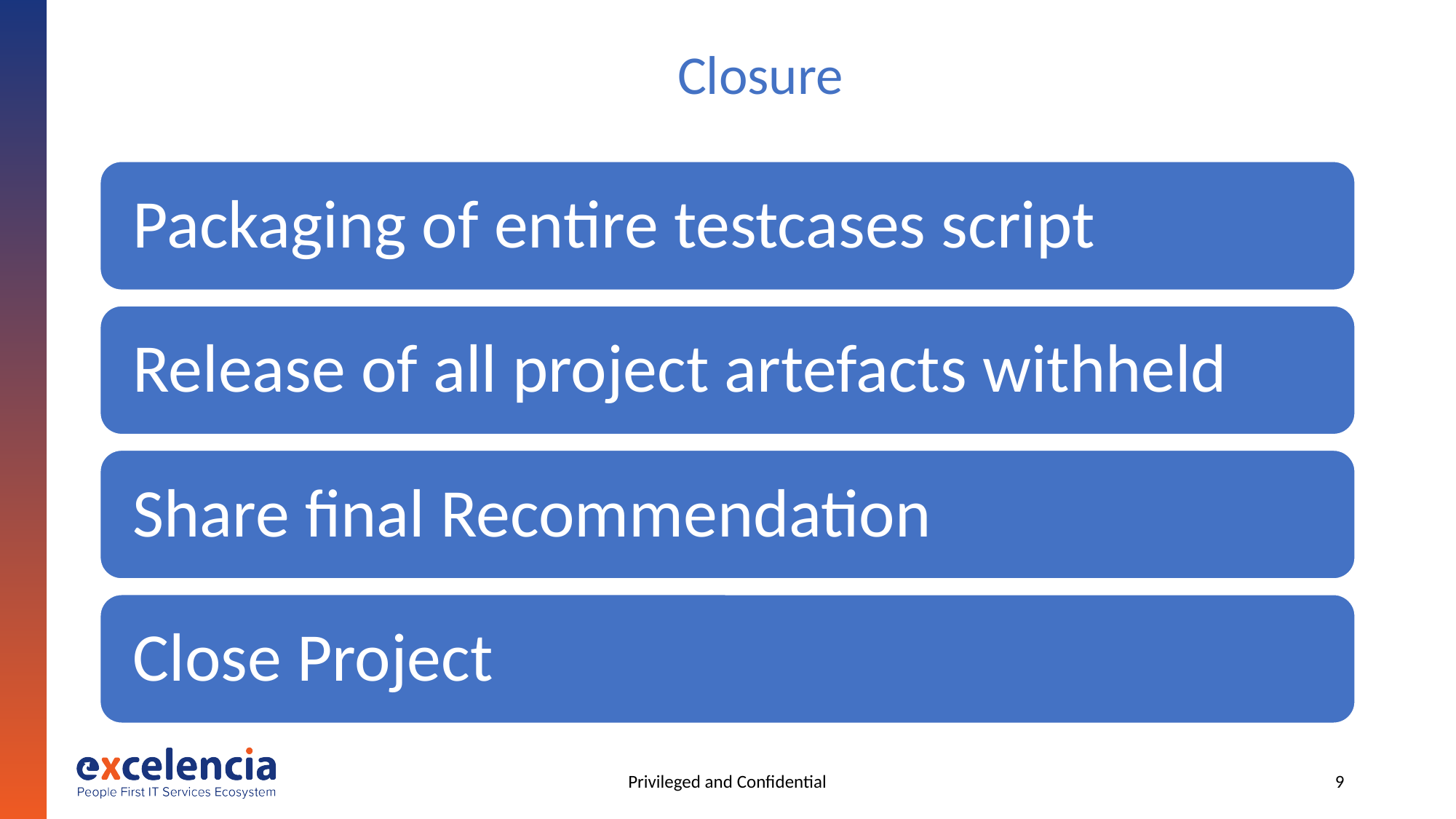

# Closure
Packaging of entire testcases script
Release of all project artefacts withheld
Share final Recommendation
Close Project
Privileged and Confidential
9